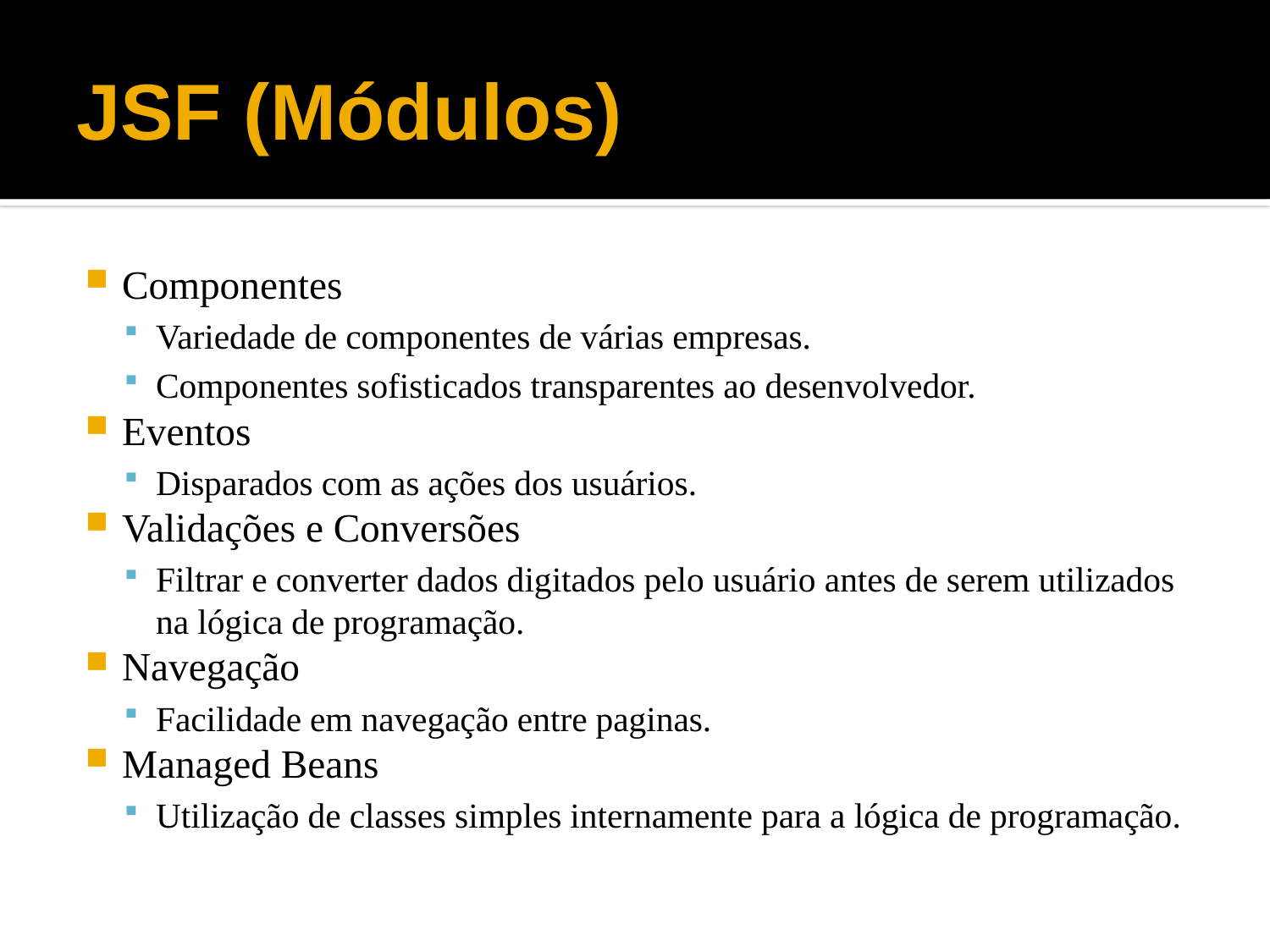

# JSF (Módulos)
Componentes
Variedade de componentes de várias empresas.
Componentes sofisticados transparentes ao desenvolvedor.
Eventos
Disparados com as ações dos usuários.
Validações e Conversões
Filtrar e converter dados digitados pelo usuário antes de serem utilizados na lógica de programação.
Navegação
Facilidade em navegação entre paginas.
Managed Beans
Utilização de classes simples internamente para a lógica de programação.